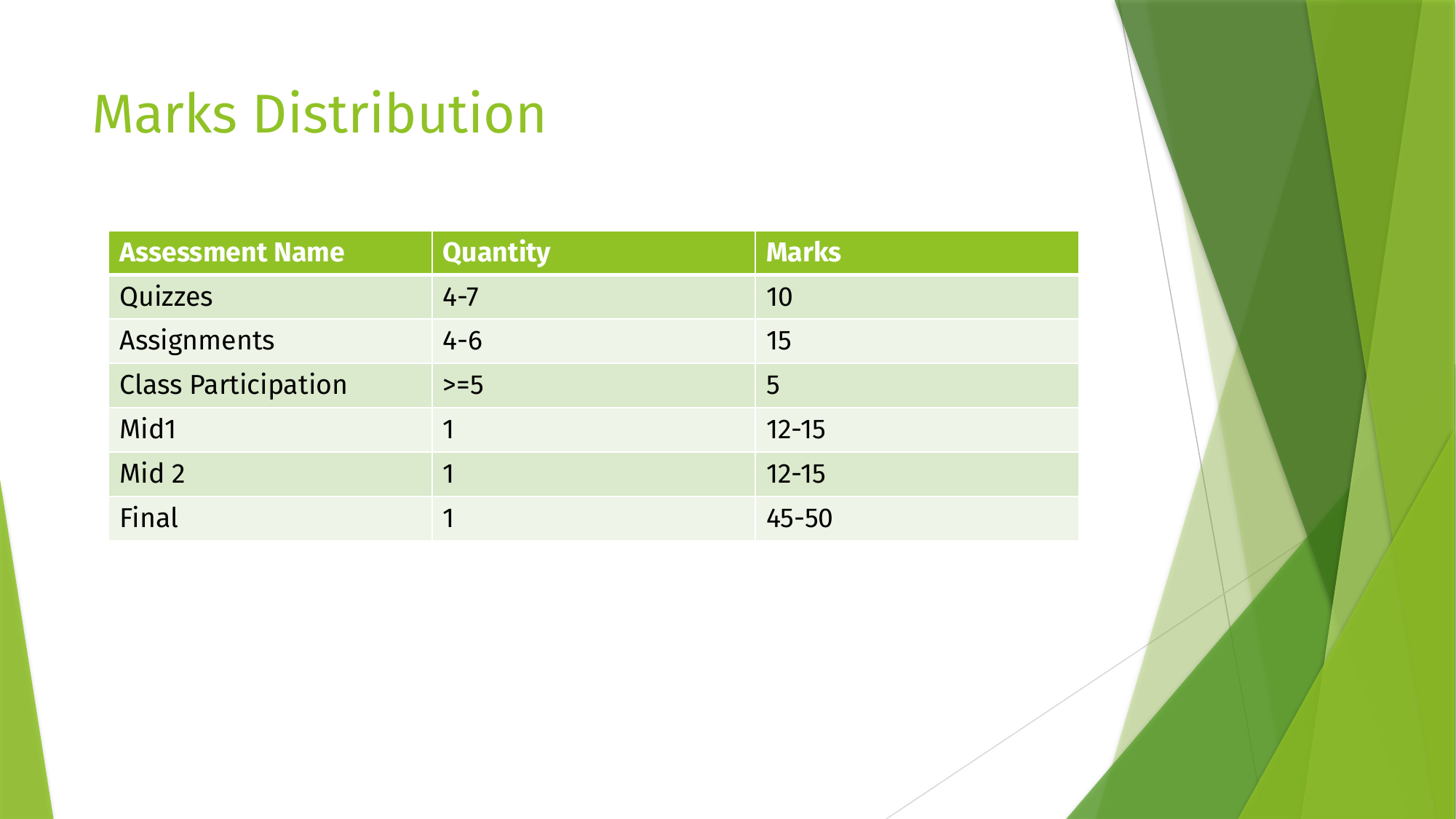

# Marks Distribution
| Assessment Name | Quantity | Marks |
| --- | --- | --- |
| Quizzes | 4-7 | 10 |
| Assignments | 4-6 | 15 |
| Class Participation | >=5 | 5 |
| Mid1 | 1 | 12-15 |
| Mid 2 | 1 | 12-15 |
| Final | 1 | 45-50 |